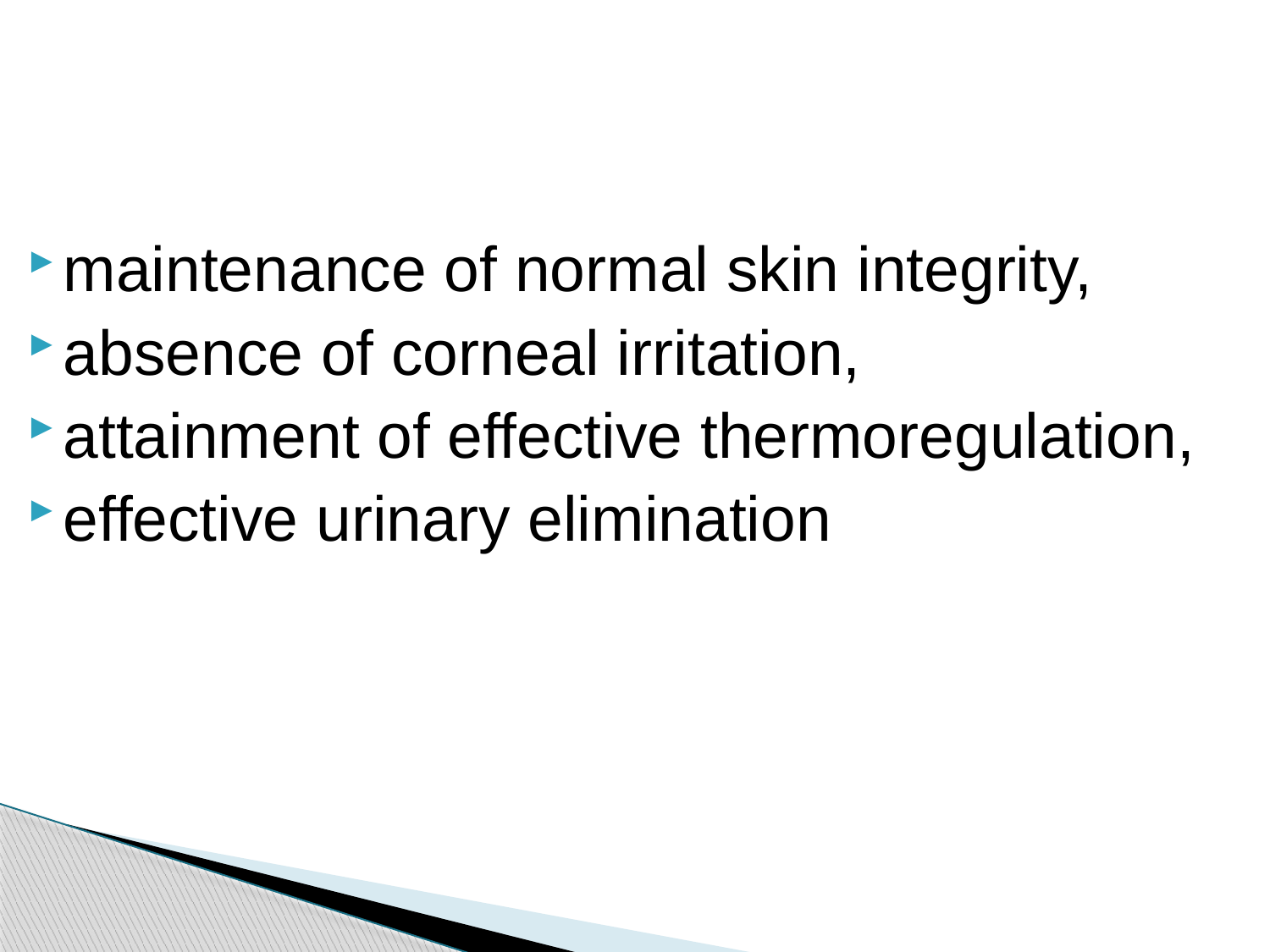

#
maintenance of normal skin integrity,
absence of corneal irritation,
attainment of effective thermoregulation,
effective urinary elimination